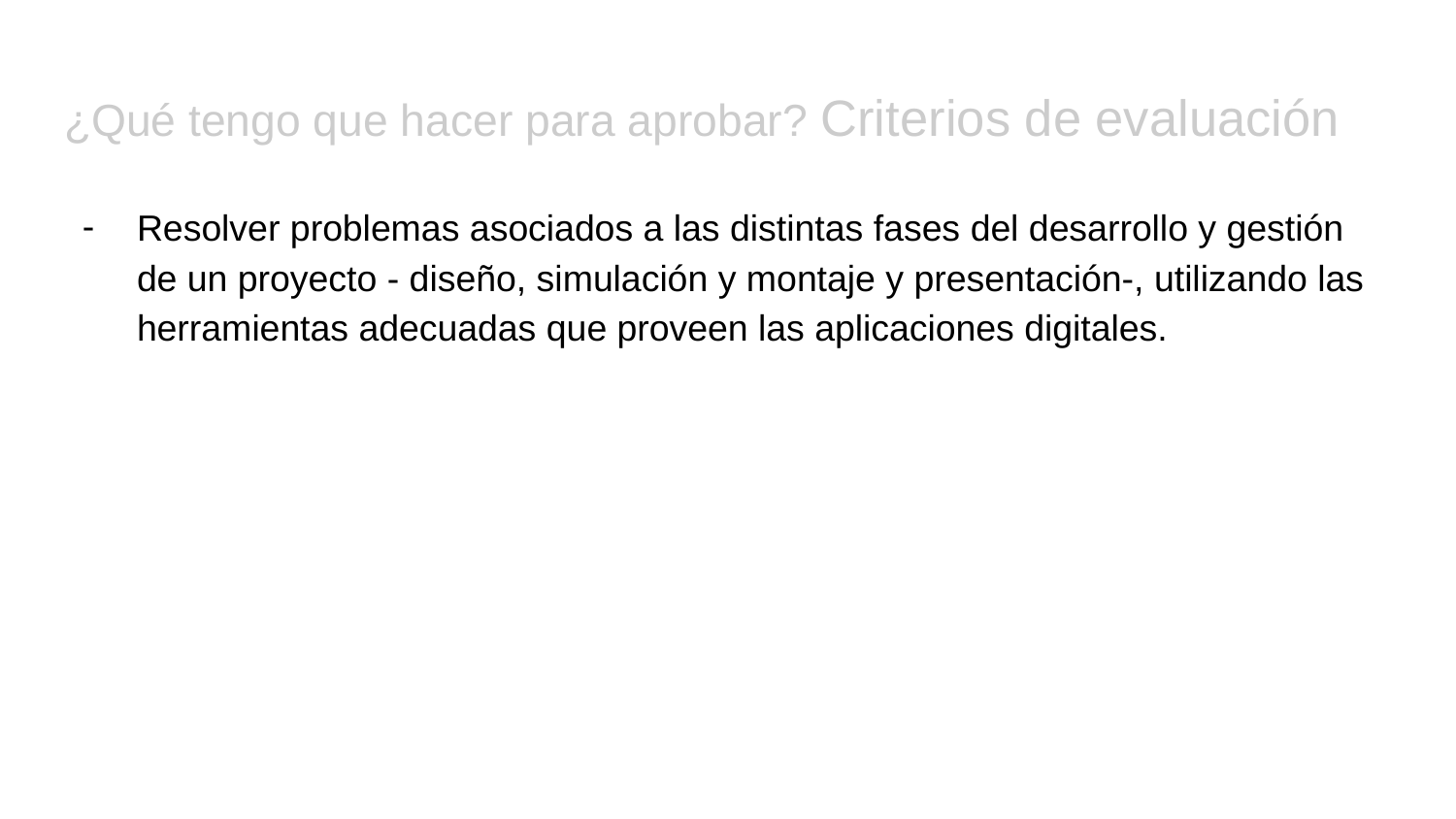

# ¿Qué tengo que hacer para aprobar? Criterios de evaluación
Resolver problemas asociados a las distintas fases del desarrollo y gestión de un proyecto - diseño, simulación y montaje y presentación-, utilizando las herramientas adecuadas que proveen las aplicaciones digitales.